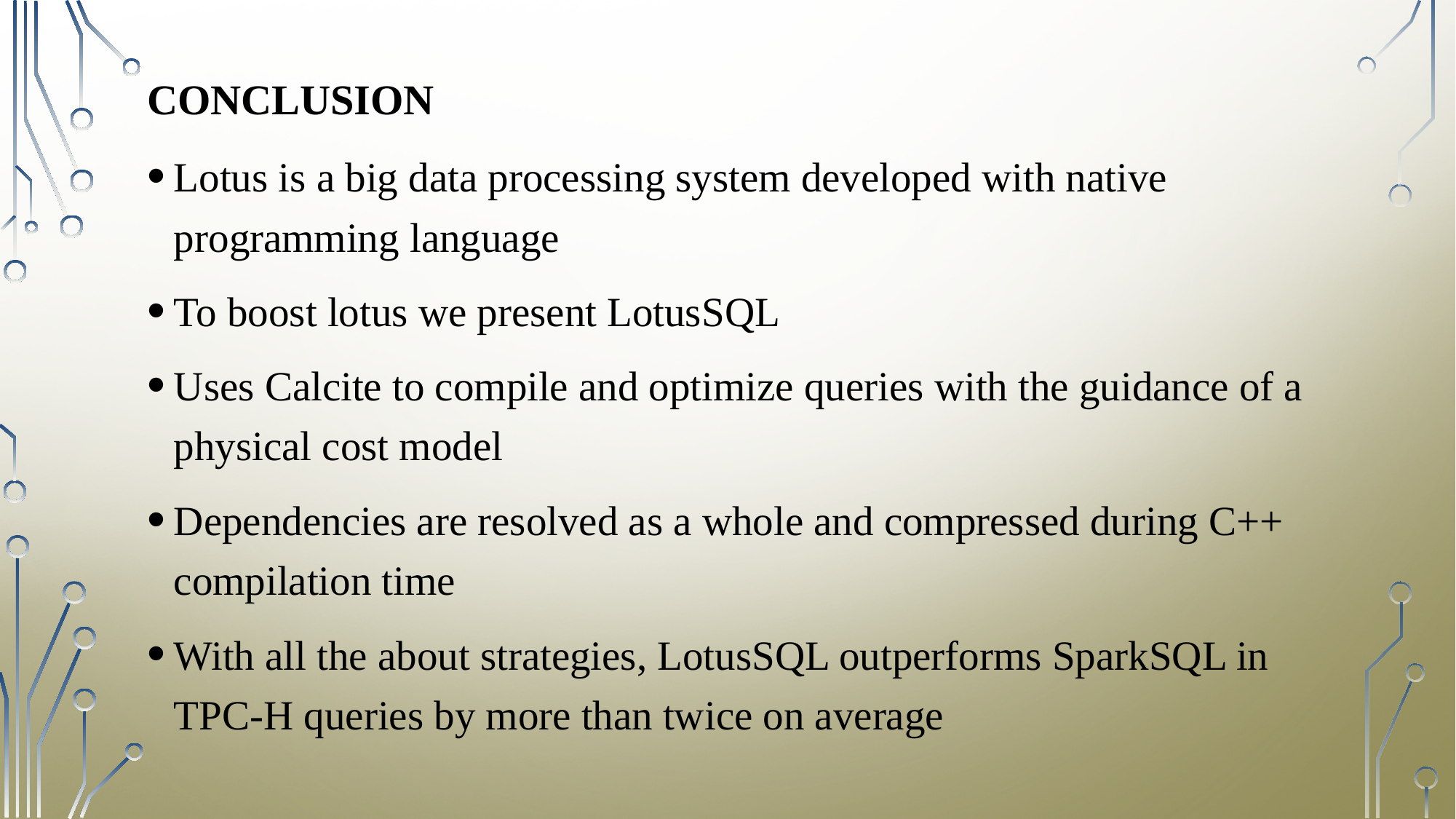

# conclusion
Lotus is a big data processing system developed with native programming language
To boost lotus we present LotusSQL
Uses Calcite to compile and optimize queries with the guidance of a physical cost model
Dependencies are resolved as a whole and compressed during C++ compilation time
With all the about strategies, LotusSQL outperforms SparkSQL in TPC-H queries by more than twice on average